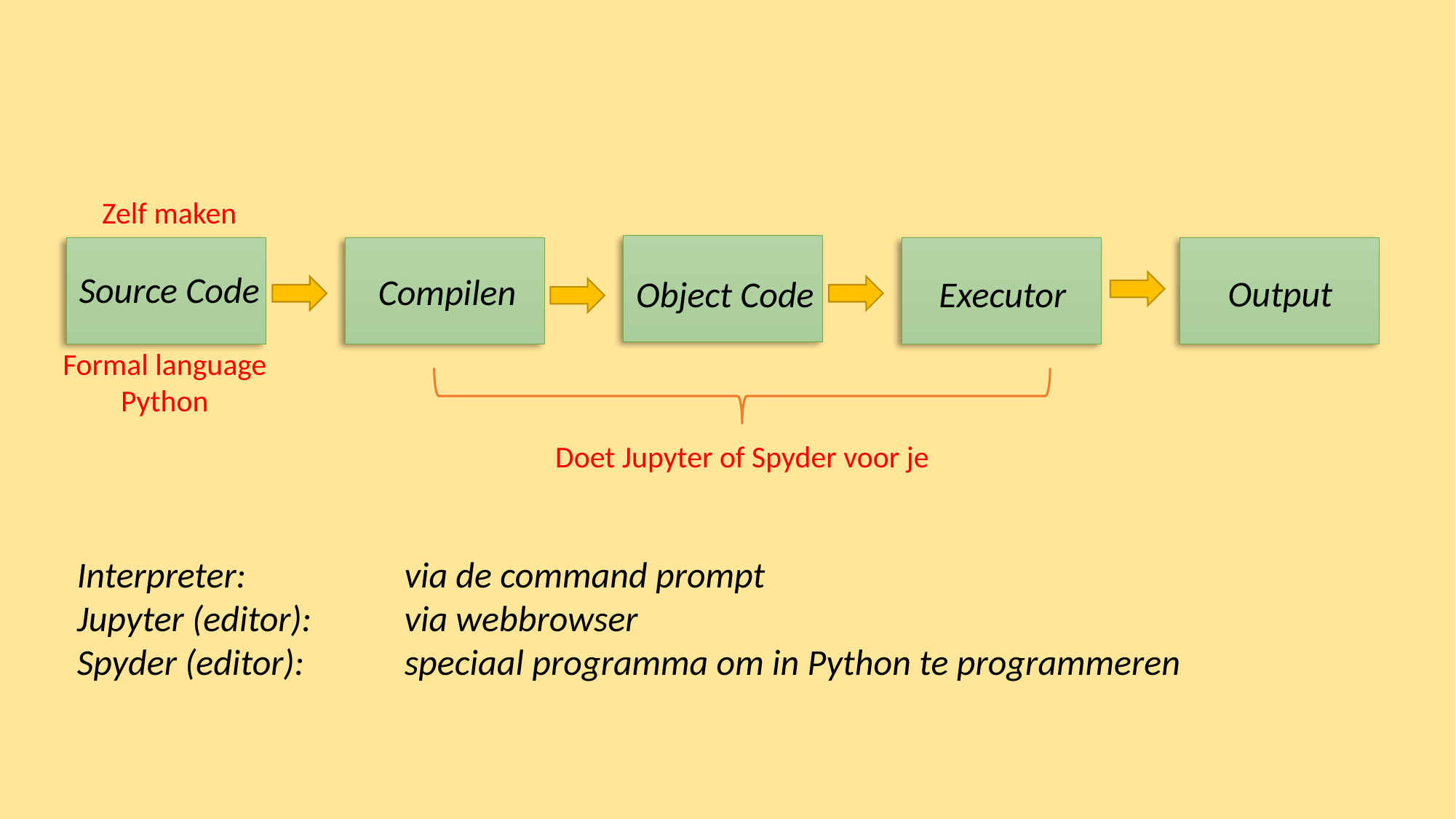

Zelf maken

Source Code
Compilen
Output
Executor
Object Code

Formal language Python
Doet Jupyter of Spyder voor je
Interpreter: 		via de command prompt
Jupyter (editor): 	via webbrowser
Spyder (editor): 	speciaal programma om in Python te programmeren